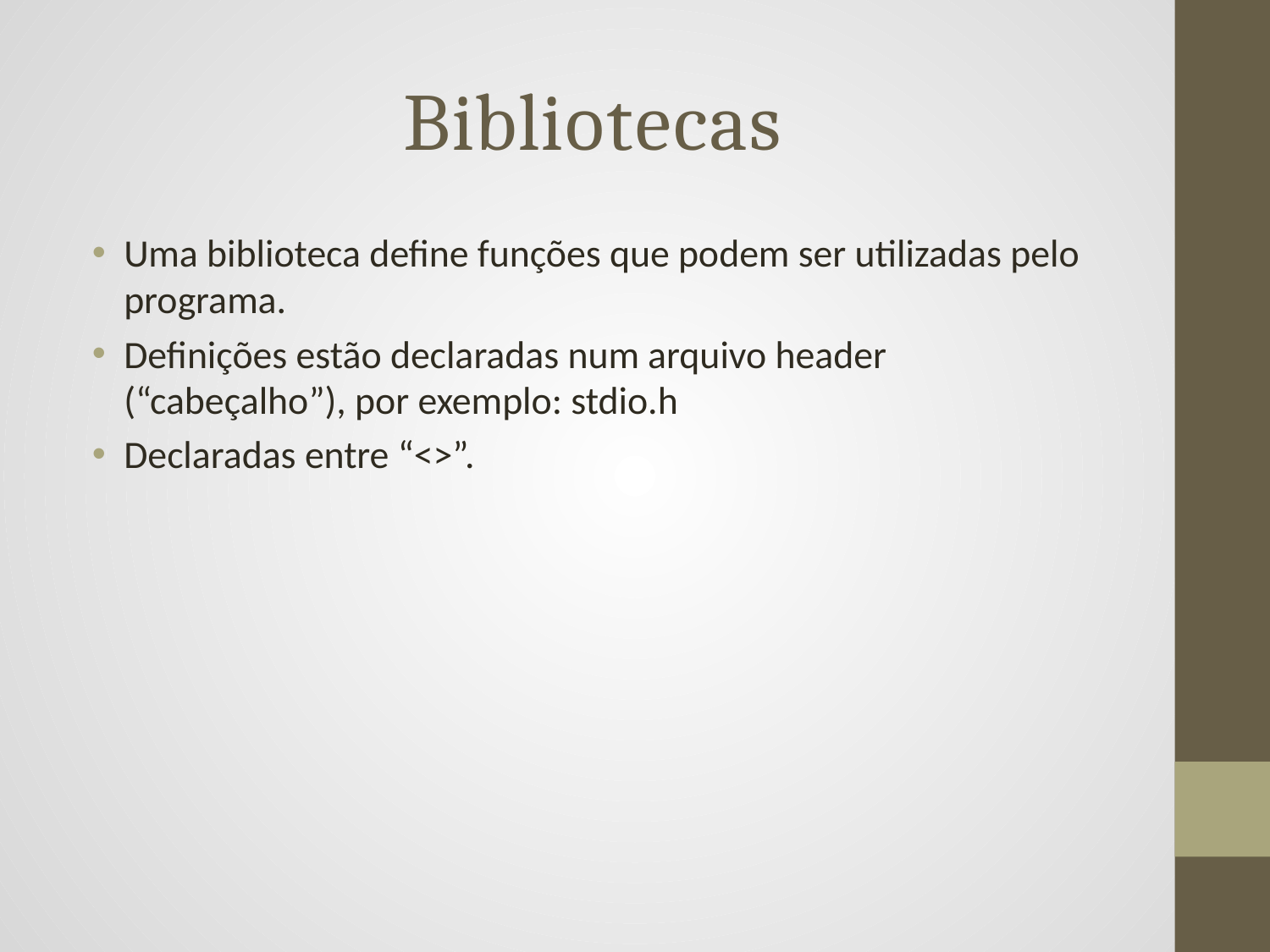

# Bibliotecas
Uma biblioteca define funções que podem ser utilizadas pelo programa.
Definições estão declaradas num arquivo header (“cabeçalho”), por exemplo: stdio.h
Declaradas entre “<>”.